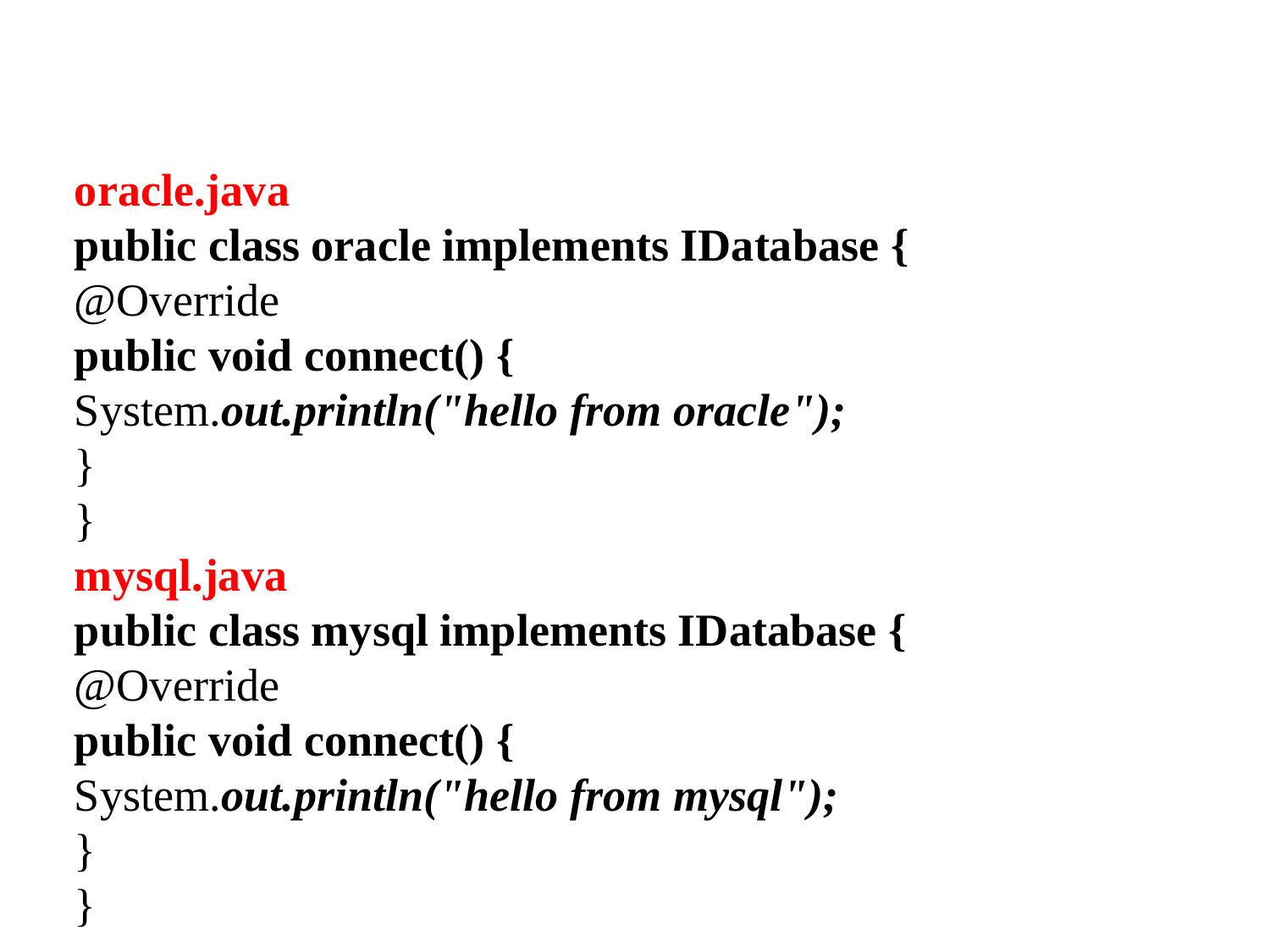

oracle.java
public class oracle implements IDatabase {
@Override
public void connect() {
System.out.println("hello from oracle");
}
}
mysql.java
public class mysql implements IDatabase {
@Override
public void connect() {
System.out.println("hello from mysql");
}
}